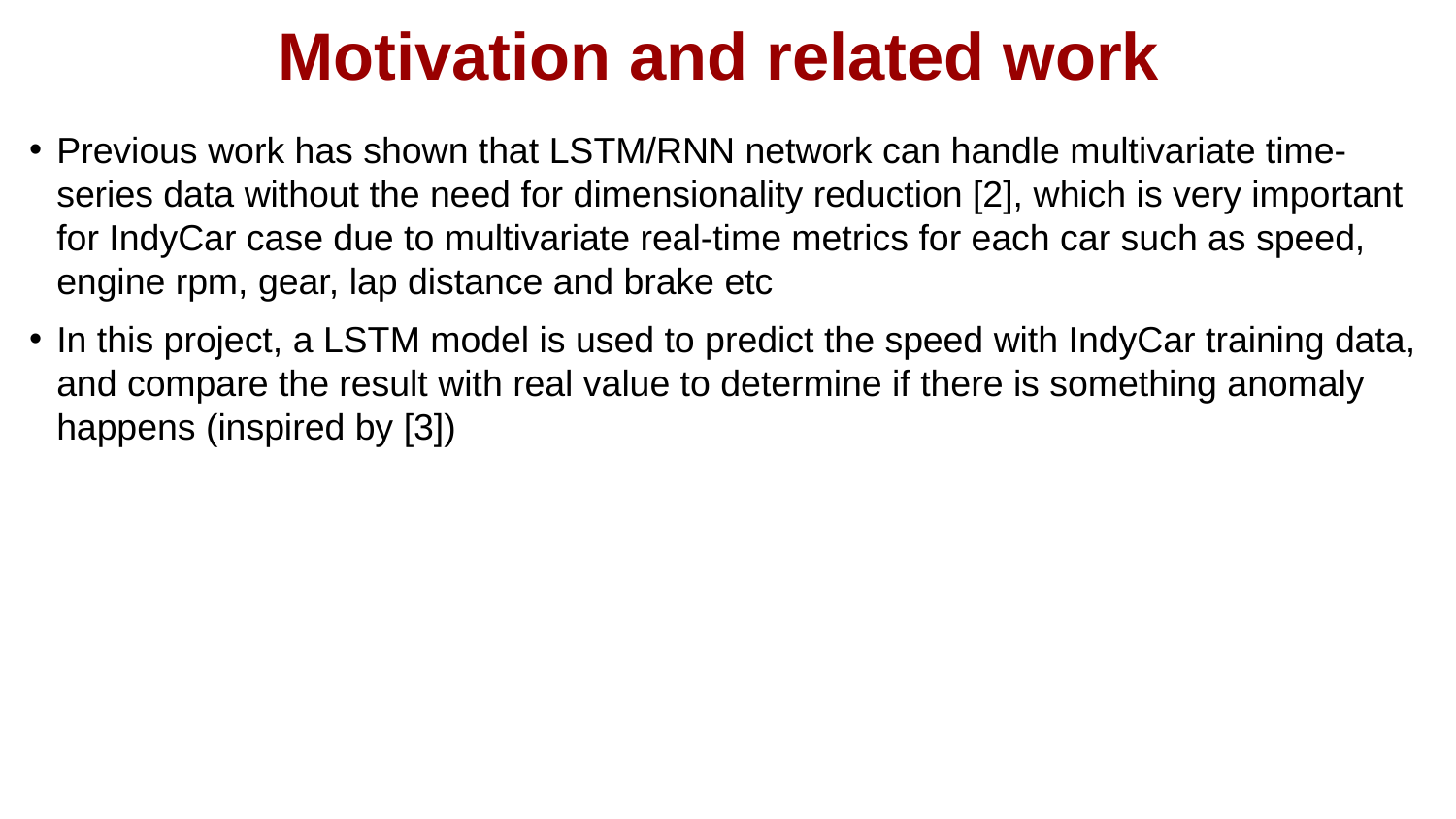

# Motivation and related work
Previous work has shown that LSTM/RNN network can handle multivariate time-series data without the need for dimensionality reduction [2], which is very important for IndyCar case due to multivariate real-time metrics for each car such as speed, engine rpm, gear, lap distance and brake etc
In this project, a LSTM model is used to predict the speed with IndyCar training data, and compare the result with real value to determine if there is something anomaly happens (inspired by [3])